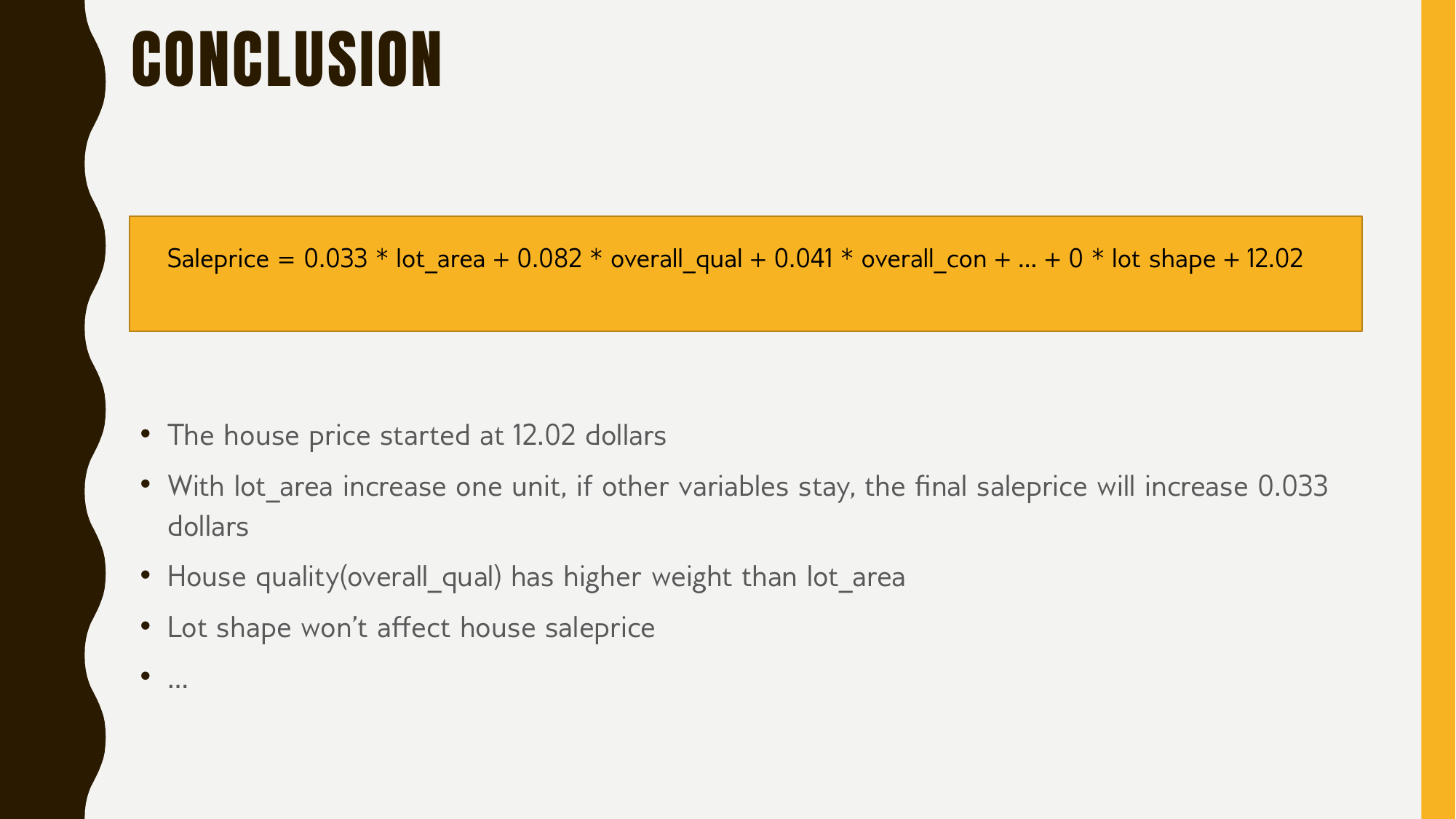

# Conclusion

Saleprice = 0.033 * lot_area + 0.082 * overall_qual + 0.041 * overall_con + … + 0 * lot shape + 12.02

The house price started at 12.02 dollars
With lot_area increase one unit, if other variables stay, the final saleprice will increase 0.033 dollars
House quality(overall_qual) has higher weight than lot_area
Lot shape won’t affect house saleprice
…